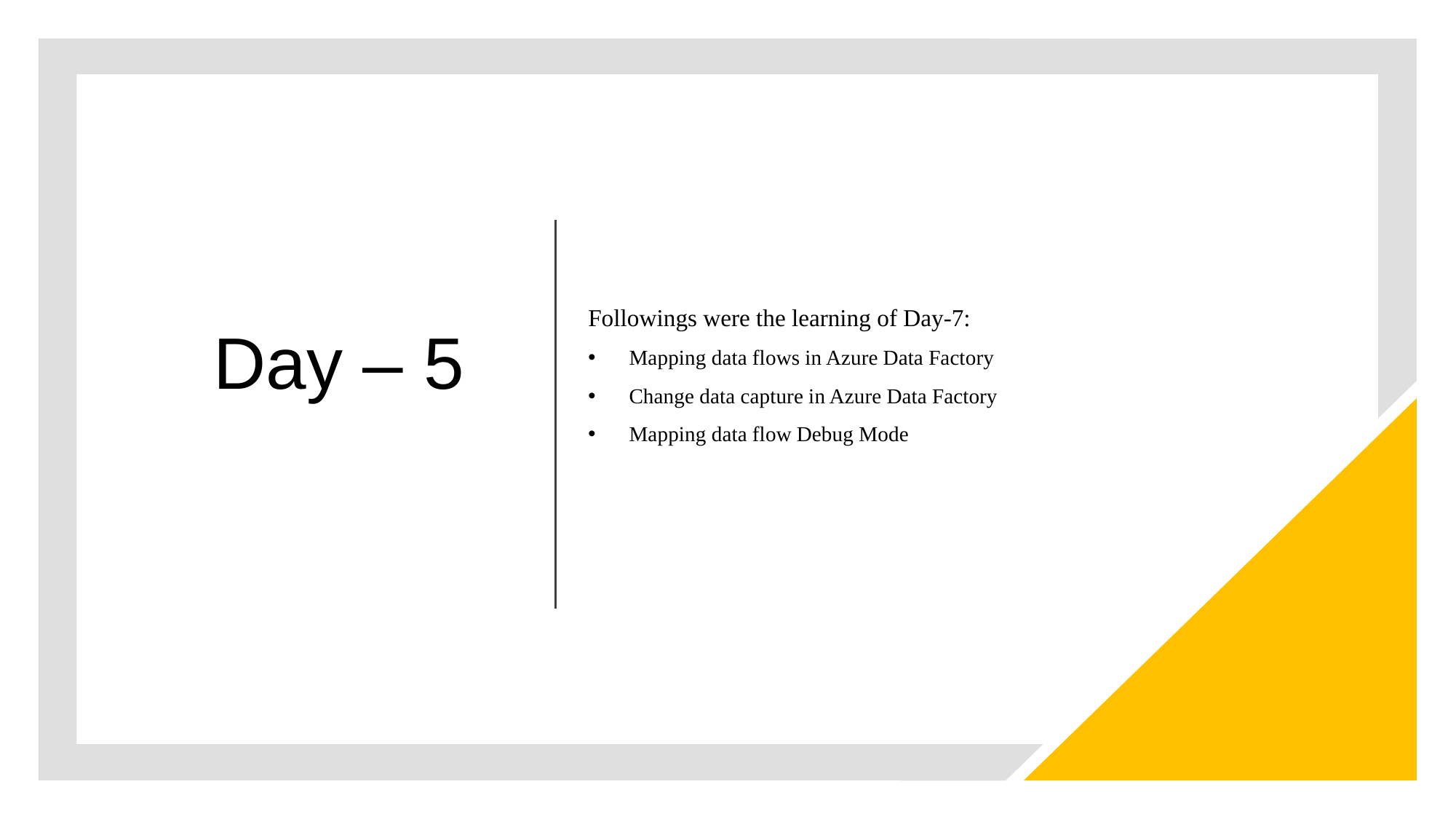

# Day – 5
Followings were the learning of Day-7:
Mapping data flows in Azure Data Factory
Change data capture in Azure Data Factory
Mapping data flow Debug Mode